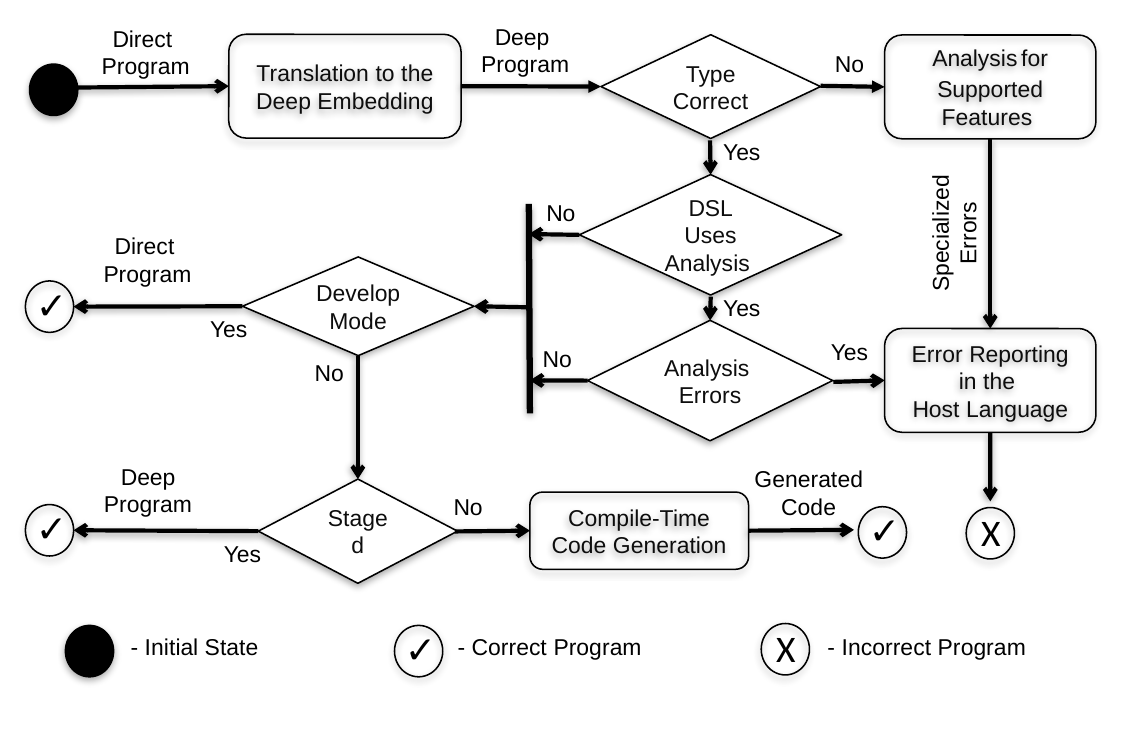

Deep
Program
Direct
Program
Translation to the Deep Embedding
Type
Correct
Analysis for Supported
Features
No

Yes
DSL Uses
Analysis
No
Specialized Errors
Direct
Program
Develop
Mode
✓

Yes
Yes
Analysis
Errors
Error Reporting
in the
Host Language
Yes
No
No
Deep
Program
Generated
Code

Staged
No
Compile-Time Code Generation
✓

✓

X

Yes
X

✓

- Initial State
- Correct Program

- Incorrect Program